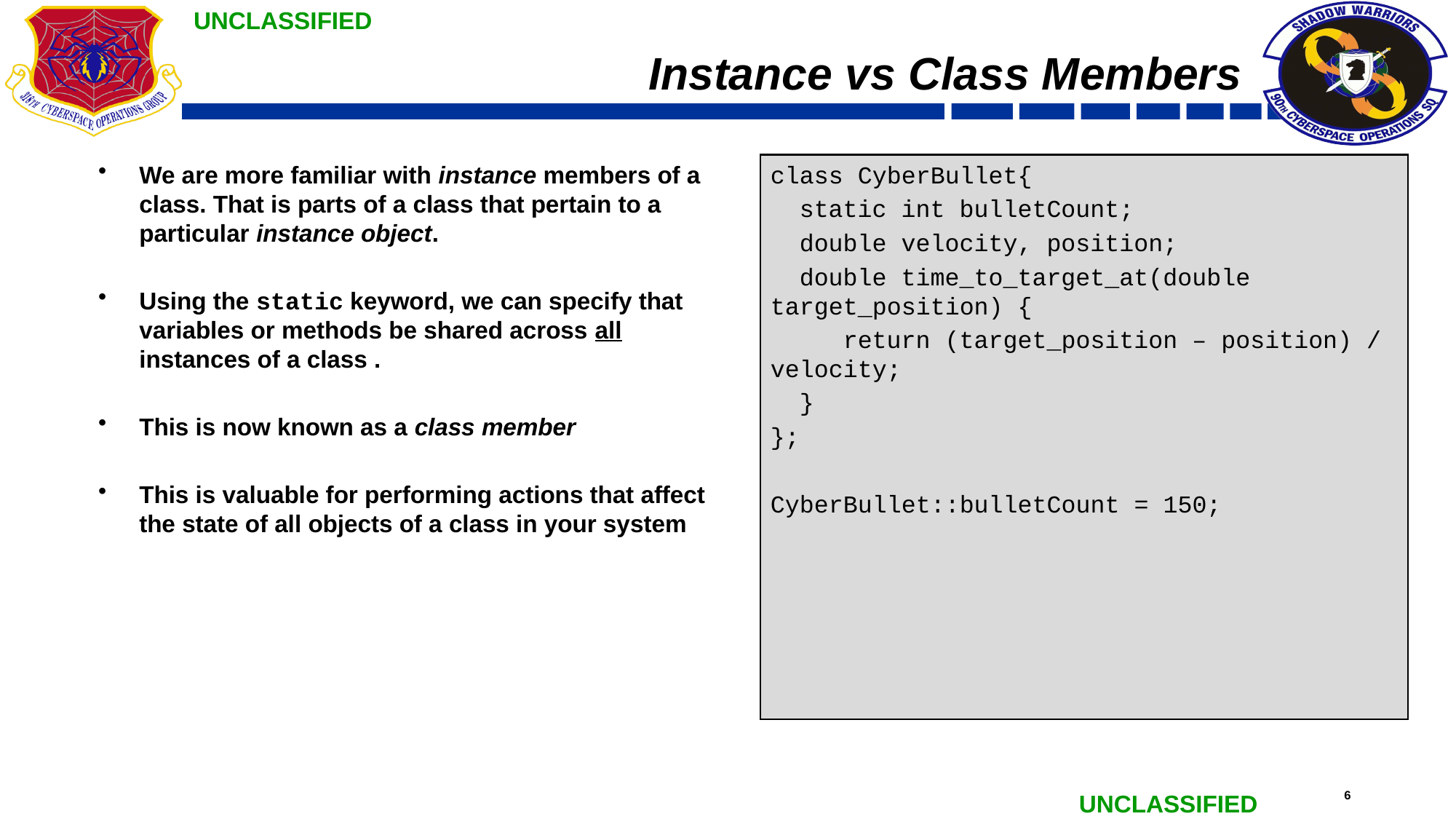

# Instance vs Class Members
We are more familiar with instance members of a class. That is parts of a class that pertain to a particular instance object.

Using the static keyword, we can specify that variables or methods be shared across all instances of a class .

This is now known as a class member

This is valuable for performing actions that affect the state of all objects of a class in your system
class CyberBullet{
  static int bulletCount;
  double velocity, position;
  double time_to_target_at(double target_position) {
     return (target_position – position) / velocity;
  }
};

CyberBullet::bulletCount = 150;